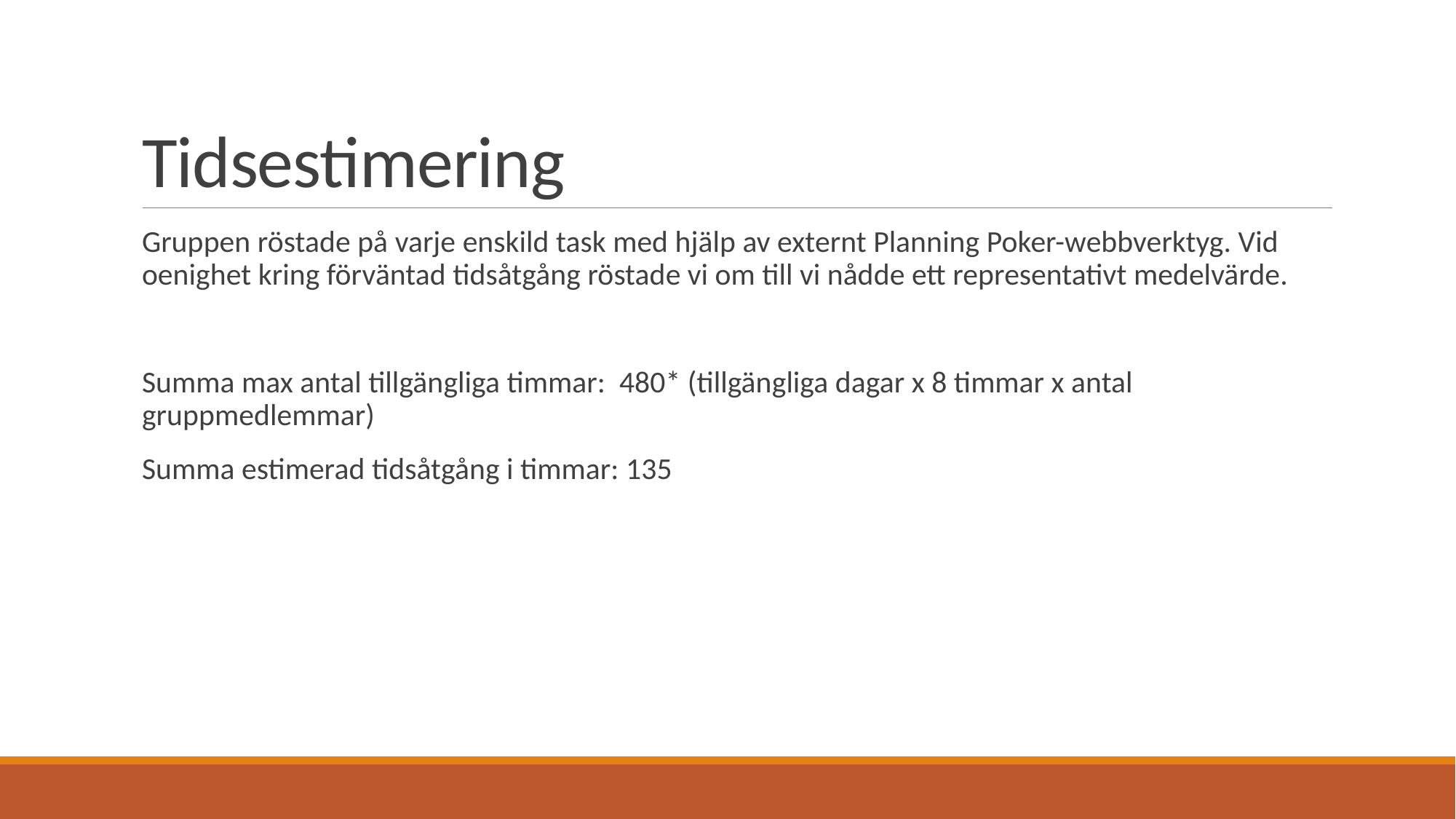

# Tidsestimering
Gruppen röstade på varje enskild task med hjälp av externt Planning Poker-webbverktyg. Vid oenighet kring förväntad tidsåtgång röstade vi om till vi nådde ett representativt medelvärde.

Summa max antal tillgängliga timmar:  480* (tillgängliga dagar x 8 timmar x antal gruppmedlemmar)
Summa estimerad tidsåtgång i timmar: 135